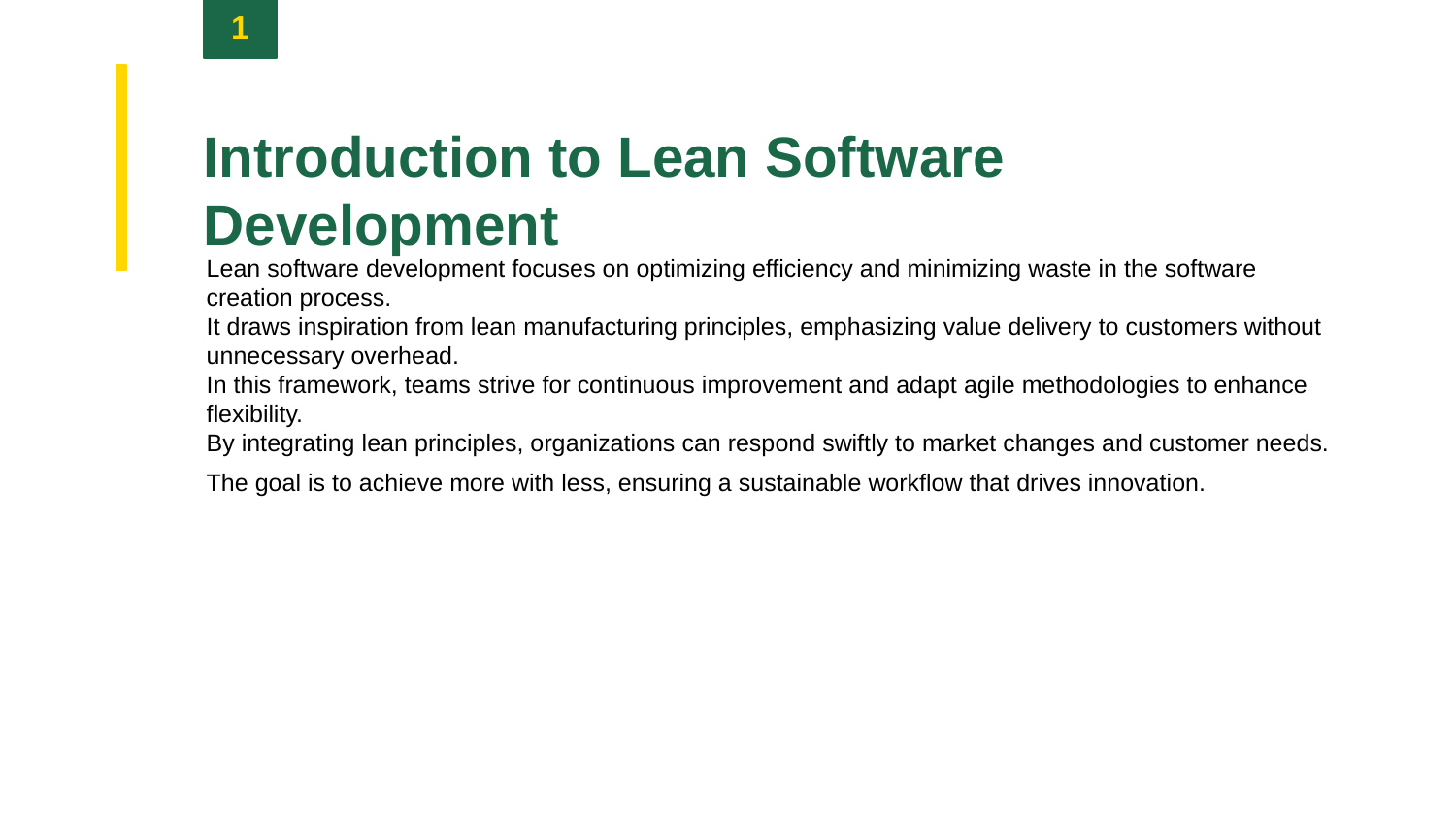

1

Introduction to Lean Software Development
Lean software development focuses on optimizing efficiency and minimizing waste in the software creation process.
It draws inspiration from lean manufacturing principles, emphasizing value delivery to customers without unnecessary overhead.
In this framework, teams strive for continuous improvement and adapt agile methodologies to enhance flexibility.
By integrating lean principles, organizations can respond swiftly to market changes and customer needs.
The goal is to achieve more with less, ensuring a sustainable workflow that drives innovation.